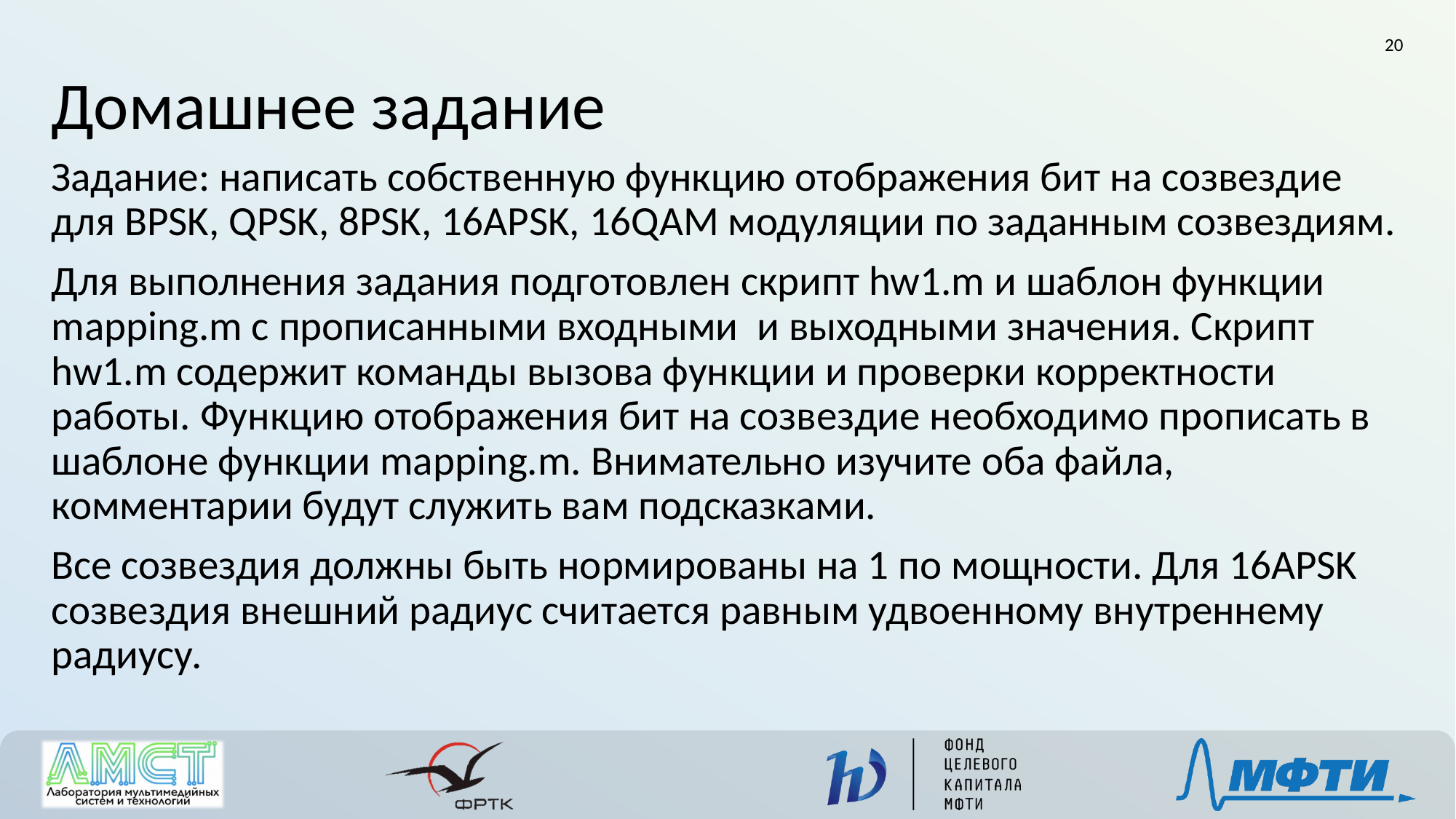

20
Домашнее задание
Задание: написать собственную функцию отображения бит на созвездие для BPSK, QPSK, 8PSK, 16APSK, 16QAM модуляции по заданным созвездиям.
Для выполнения задания подготовлен скрипт hw1.m и шаблон функции mapping.m с прописанными входными  и выходными значения. Скрипт hw1.m содержит команды вызова функции и проверки корректности работы. Функцию отображения бит на созвездие необходимо прописать в шаблоне функции mapping.m. Внимательно изучите оба файла, комментарии будут служить вам подсказками.
Все созвездия должны быть нормированы на 1 по мощности. Для 16APSK созвездия внешний радиус считается равным удвоенному внутреннему радиусу.